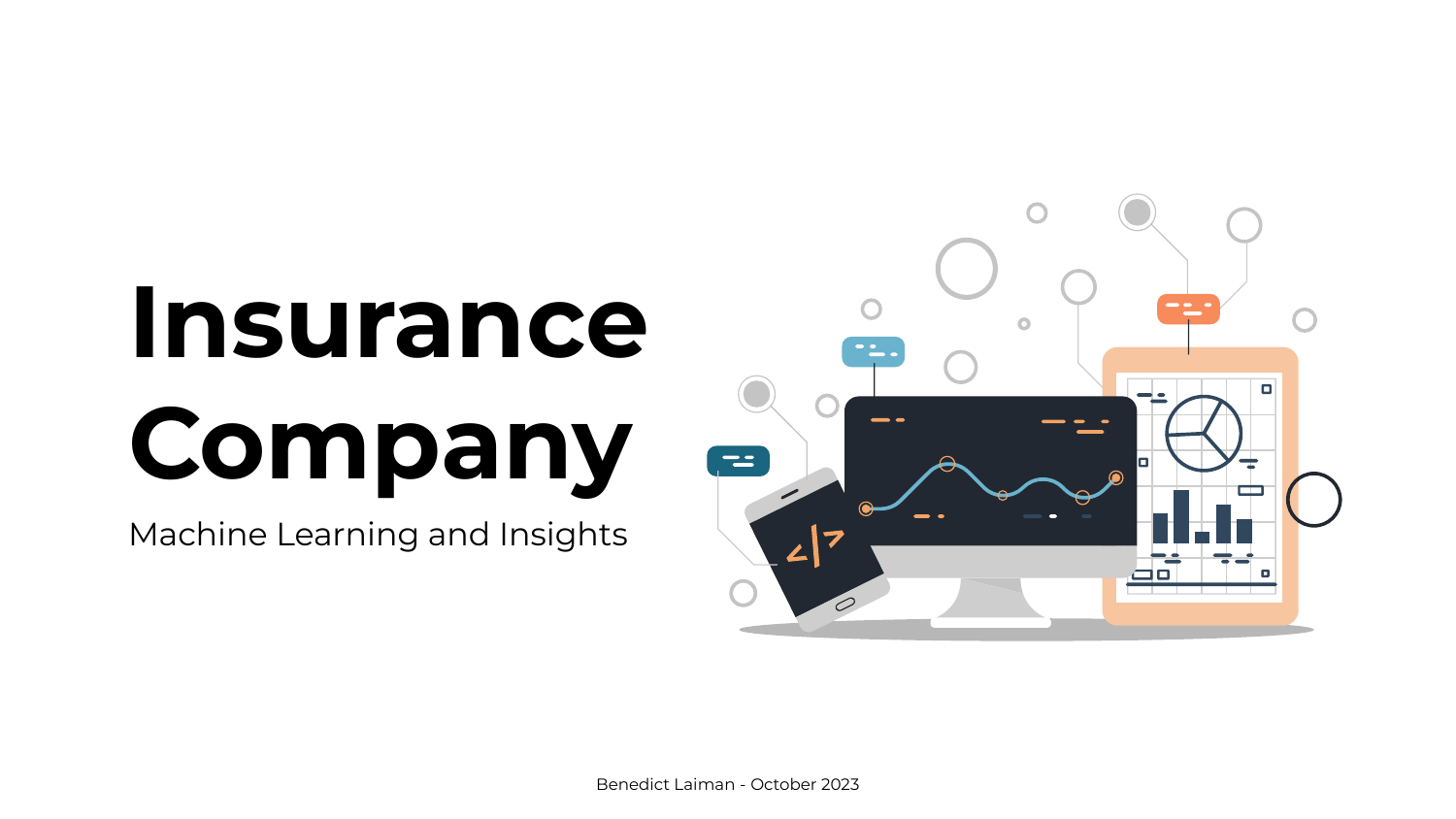

# Insurance Company

Machine Learning and Insights
Benedict Laiman - October 2023